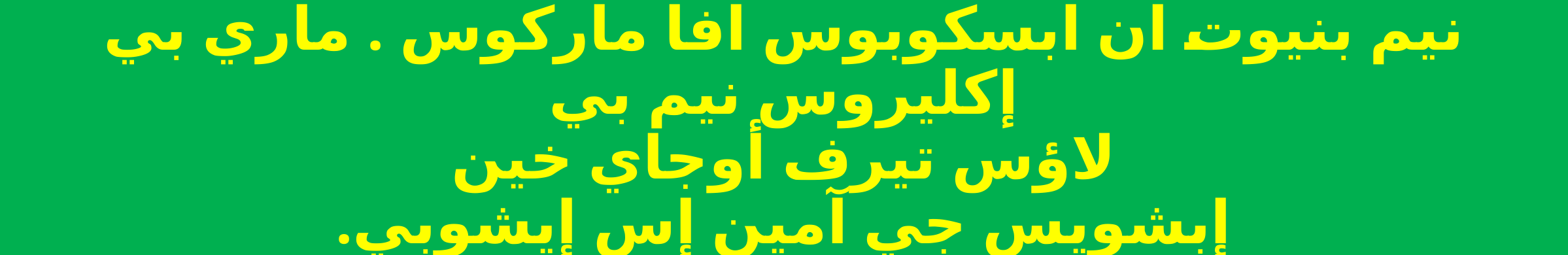

# نيم بنيوت ان ابسكوبوس افا ماركوس . ماري بي إكليروس نيم بي لاؤس تيرف أوجاي خين إبشويس جي آمين إس إيشوبي.